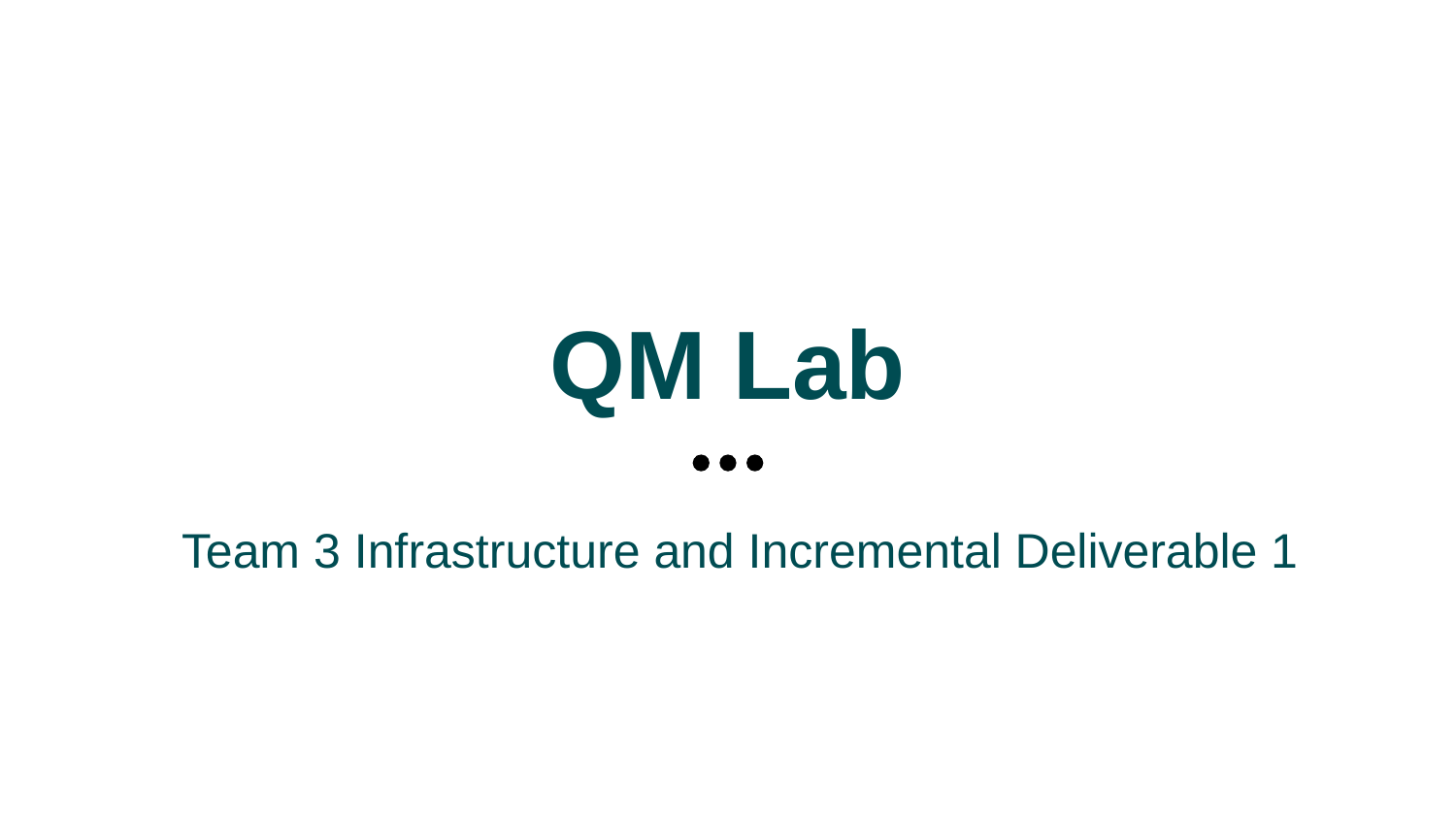

# QM Lab
Team 3 Infrastructure and Incremental Deliverable 1